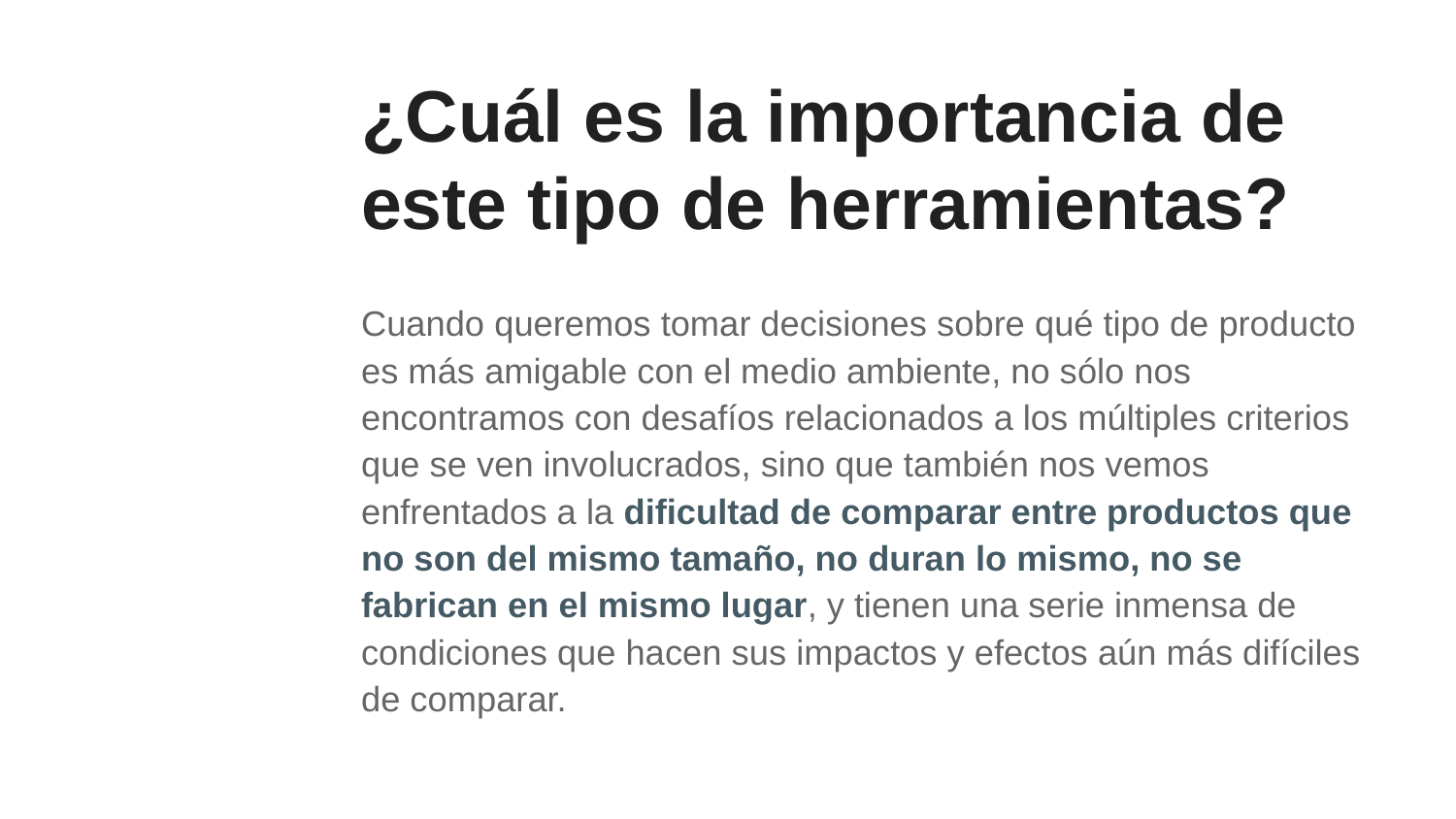

# ¿Cuál es la importancia de este tipo de herramientas?
Cuando queremos tomar decisiones sobre qué tipo de producto es más amigable con el medio ambiente, no sólo nos encontramos con desafíos relacionados a los múltiples criterios que se ven involucrados, sino que también nos vemos enfrentados a la dificultad de comparar entre productos que no son del mismo tamaño, no duran lo mismo, no se fabrican en el mismo lugar, y tienen una serie inmensa de condiciones que hacen sus impactos y efectos aún más difíciles de comparar.